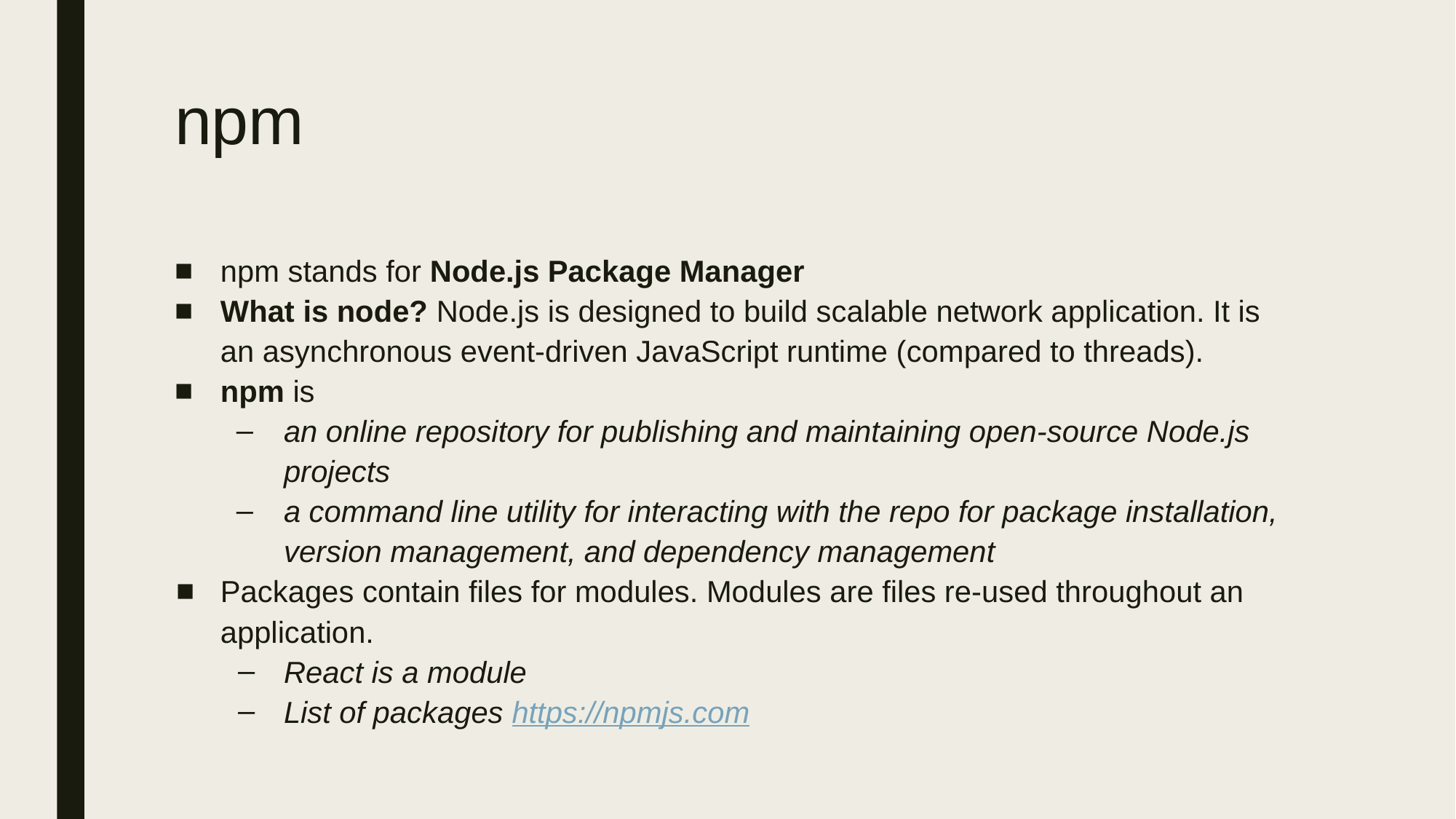

# npm
npm stands for Node.js Package Manager
What is node? Node.js is designed to build scalable network application. It is an asynchronous event-driven JavaScript runtime (compared to threads).
npm is
an online repository for publishing and maintaining open-source Node.js projects
a command line utility for interacting with the repo for package installation, version management, and dependency management
Packages contain files for modules. Modules are files re-used throughout an application.
React is a module
List of packages https://npmjs.com